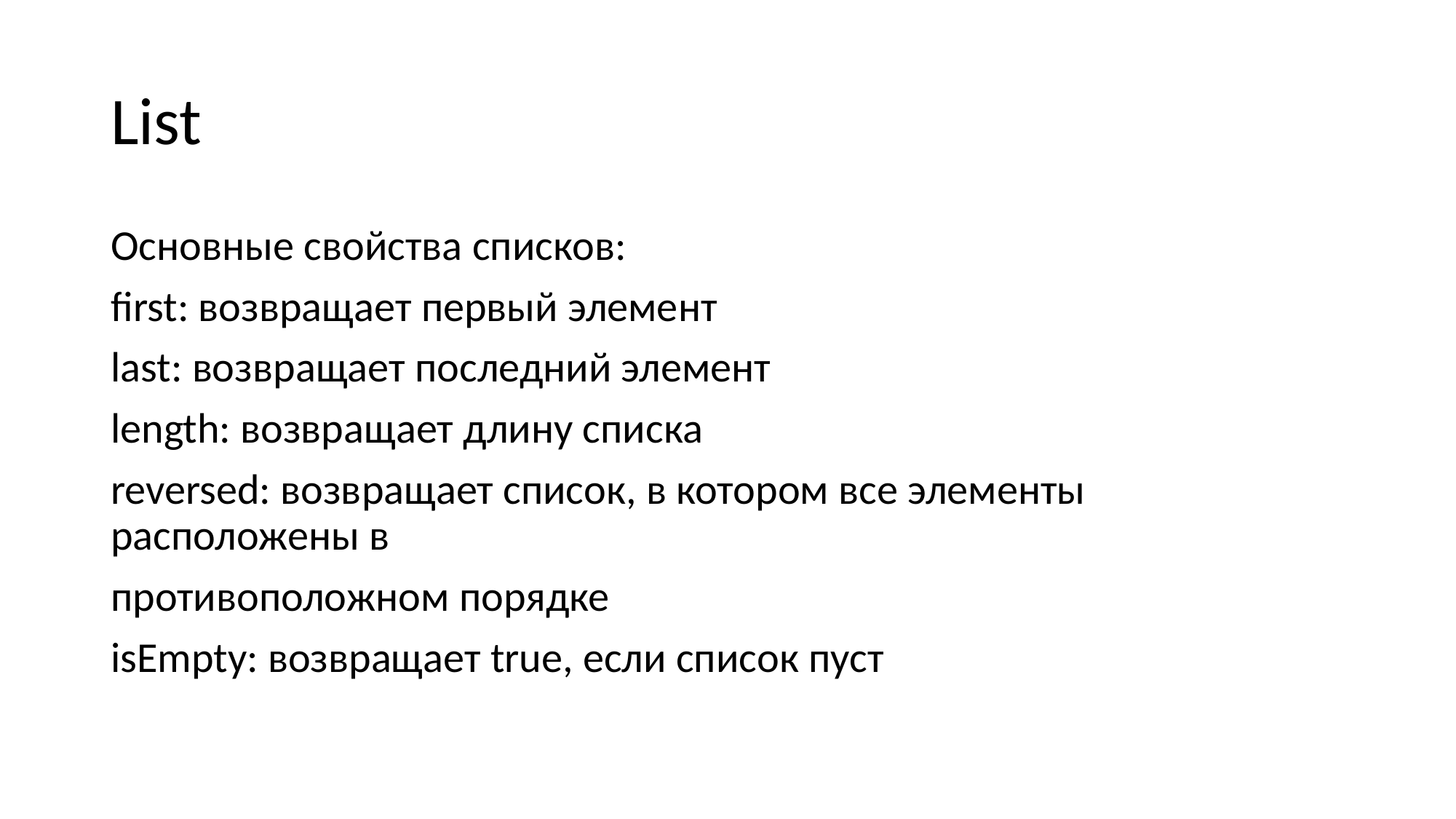

# List
Основные свойства списков:
first: возвращает первый элемент
last: возвращает последний элемент
length: возвращает длину списка
reversed: возвращает список, в котором все элементы расположены в
противоположном порядке
isEmpty: возвращает true, если список пуст